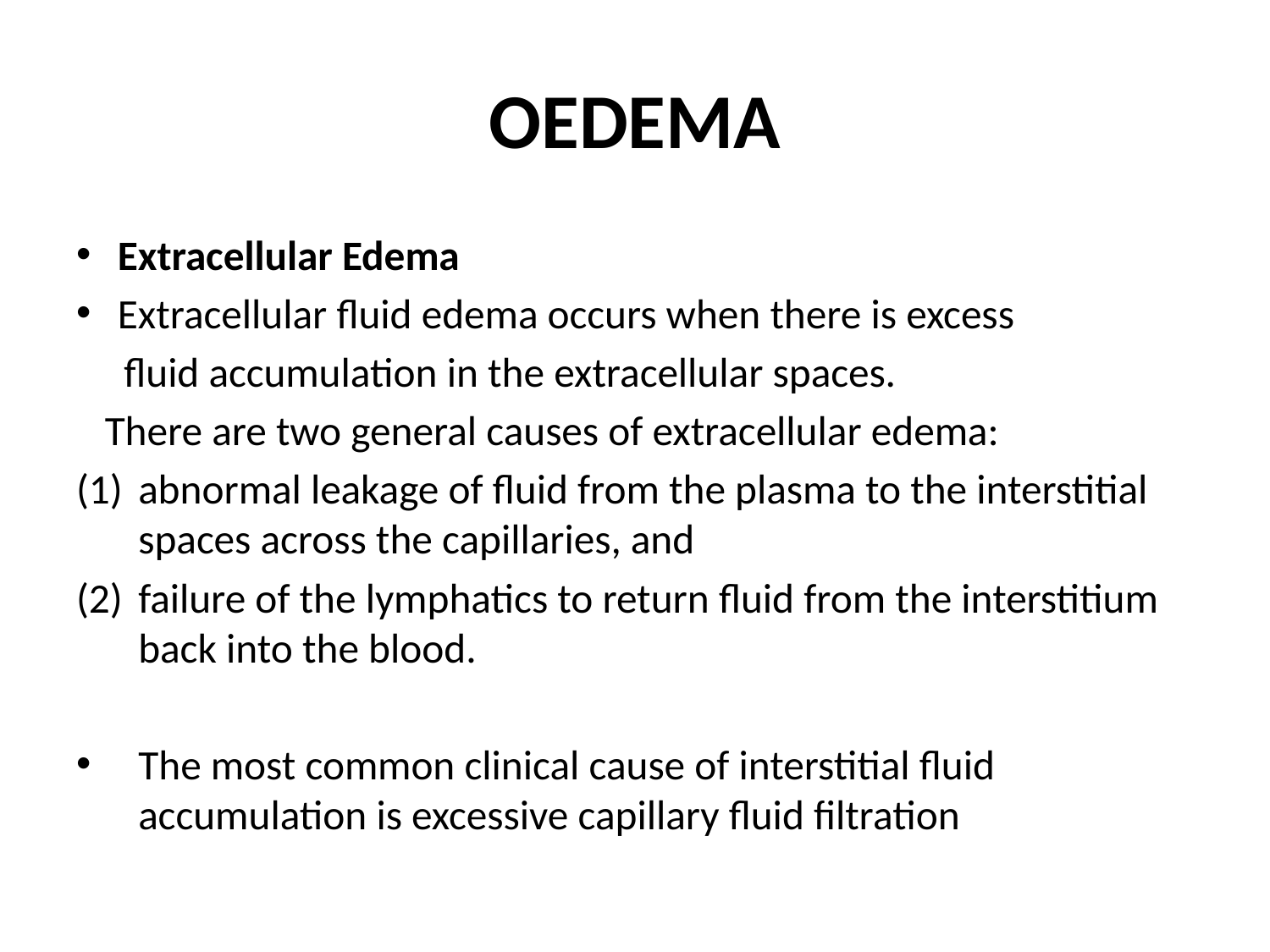

# OEDEMA
Extracellular Edema
Extracellular fluid edema occurs when there is excess
     fluid accumulation in the extracellular spaces.
   There are two general causes of extracellular edema:
abnormal leakage of fluid from the plasma to the interstitial spaces across the capillaries, and
failure of the lymphatics to return fluid from the interstitium back into the blood.

The most common clinical cause of interstitial fluid accumulation is excessive capillary fluid filtration